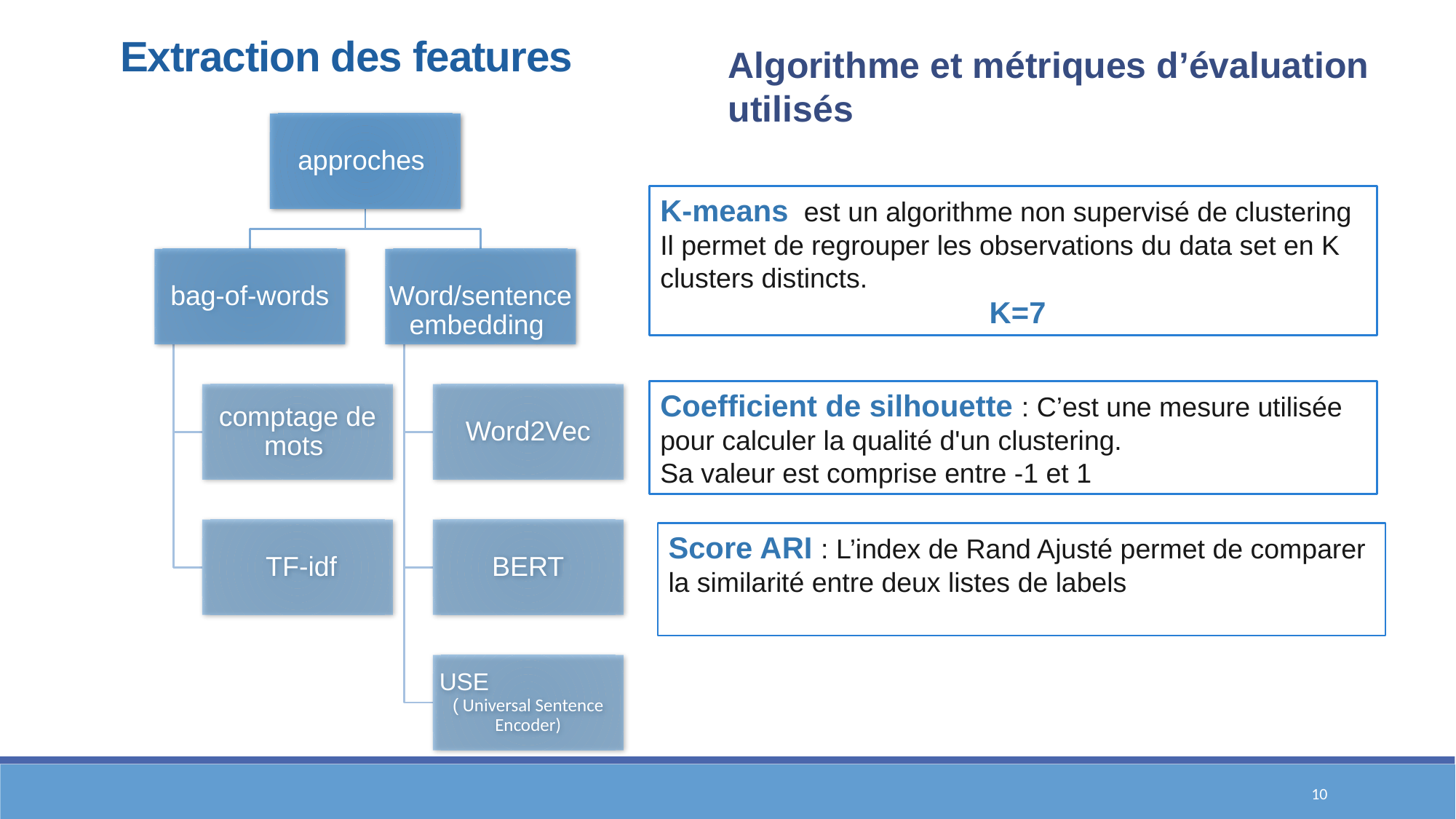

Extraction des features
Algorithme et métriques d’évaluation utilisés
approches
bag-of-words
comptage de mots
 TF-idf
 Word/sentence embedding
Word2Vec
BERT
USE                    ( Universal Sentence Encoder)
K-means  est un algorithme non supervisé de clustering
Il permet de regrouper les observations du data set en K
clusters distincts.
 K=7
Coefficient de silhouette : C’est une mesure utilisée pour calculer la qualité d'un clustering.
Sa valeur est comprise entre -1 et 1
Score ARI : L’index de Rand Ajusté permet de comparer
la similarité entre deux listes de labels

10